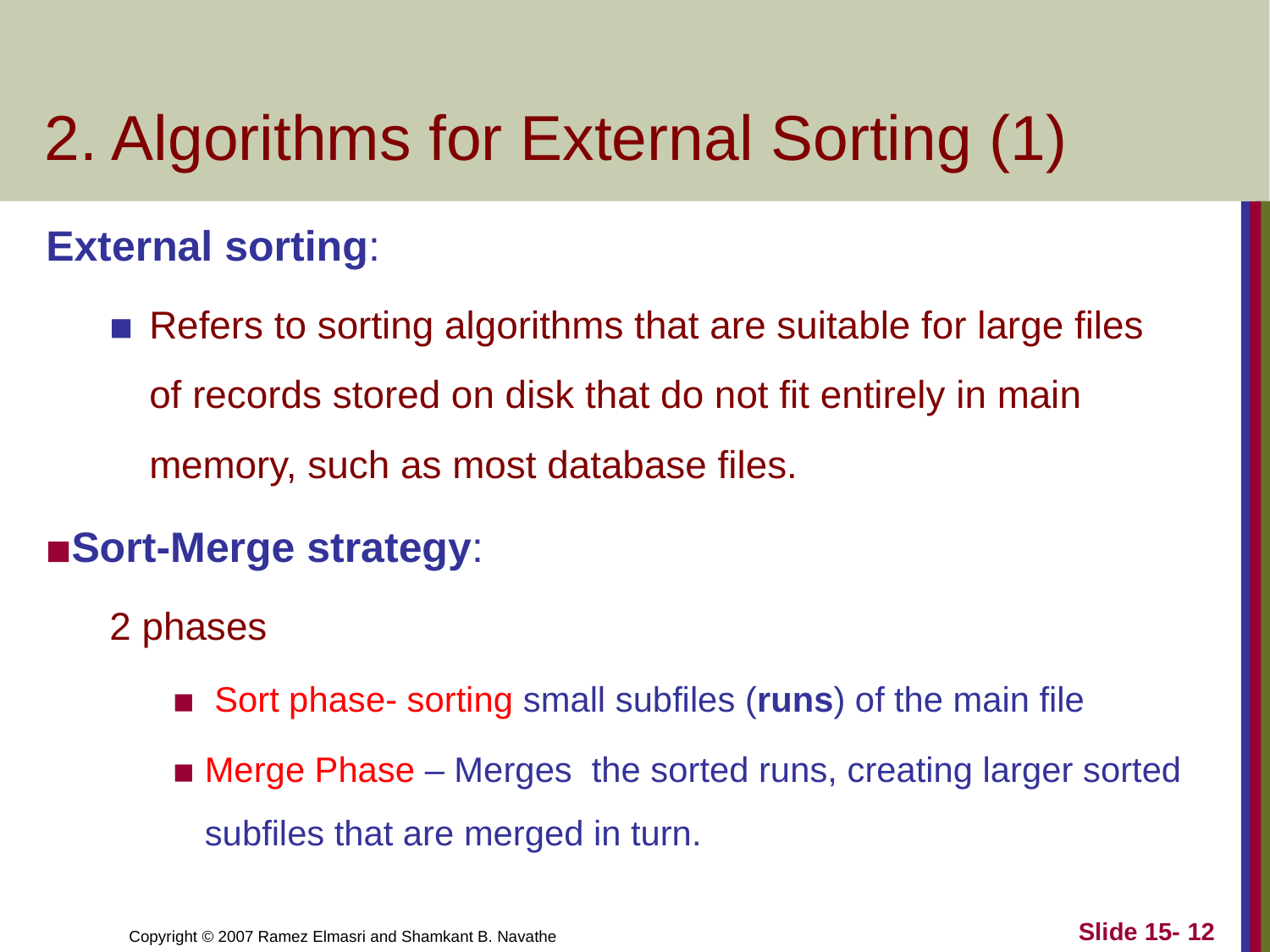

# 2. Algorithms for External Sorting (1)
External sorting:
Refers to sorting algorithms that are suitable for large files of records stored on disk that do not fit entirely in main memory, such as most database files.
Sort-Merge strategy:
2 phases
 Sort phase- sorting small subfiles (runs) of the main file
Merge Phase – Merges  the sorted runs, creating larger sorted subfiles that are merged in turn.
Slide 15- 12